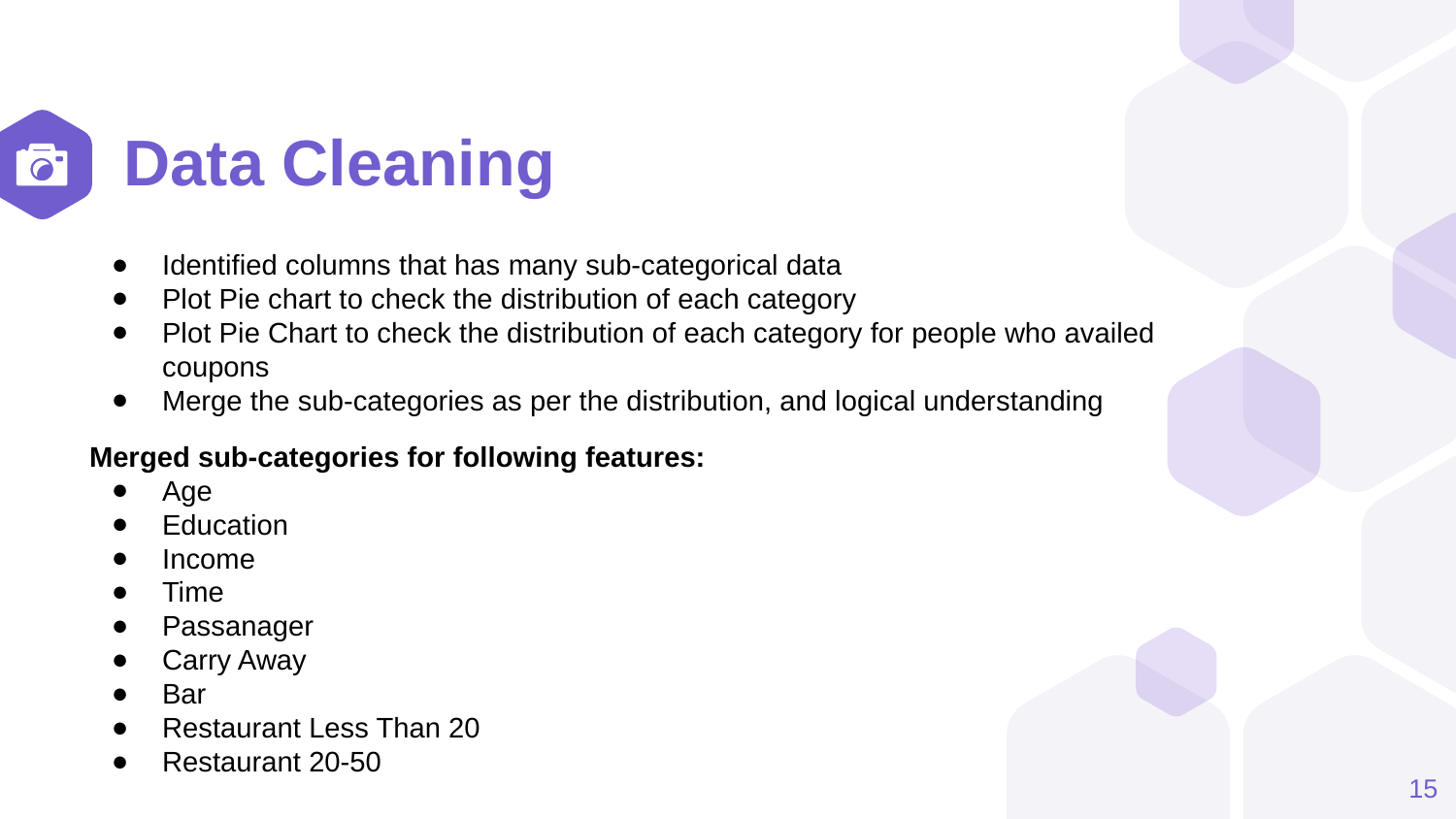

# Data Cleaning

Identified columns that has many sub-categorical data
Plot Pie chart to check the distribution of each category
Plot Pie Chart to check the distribution of each category for people who availed coupons
Merge the sub-categories as per the distribution, and logical understanding
Merged sub-categories for following features:
Age
Education
Income
Time
Passanager
Carry Away
Bar
Restaurant Less Than 20
Restaurant 20-50
15